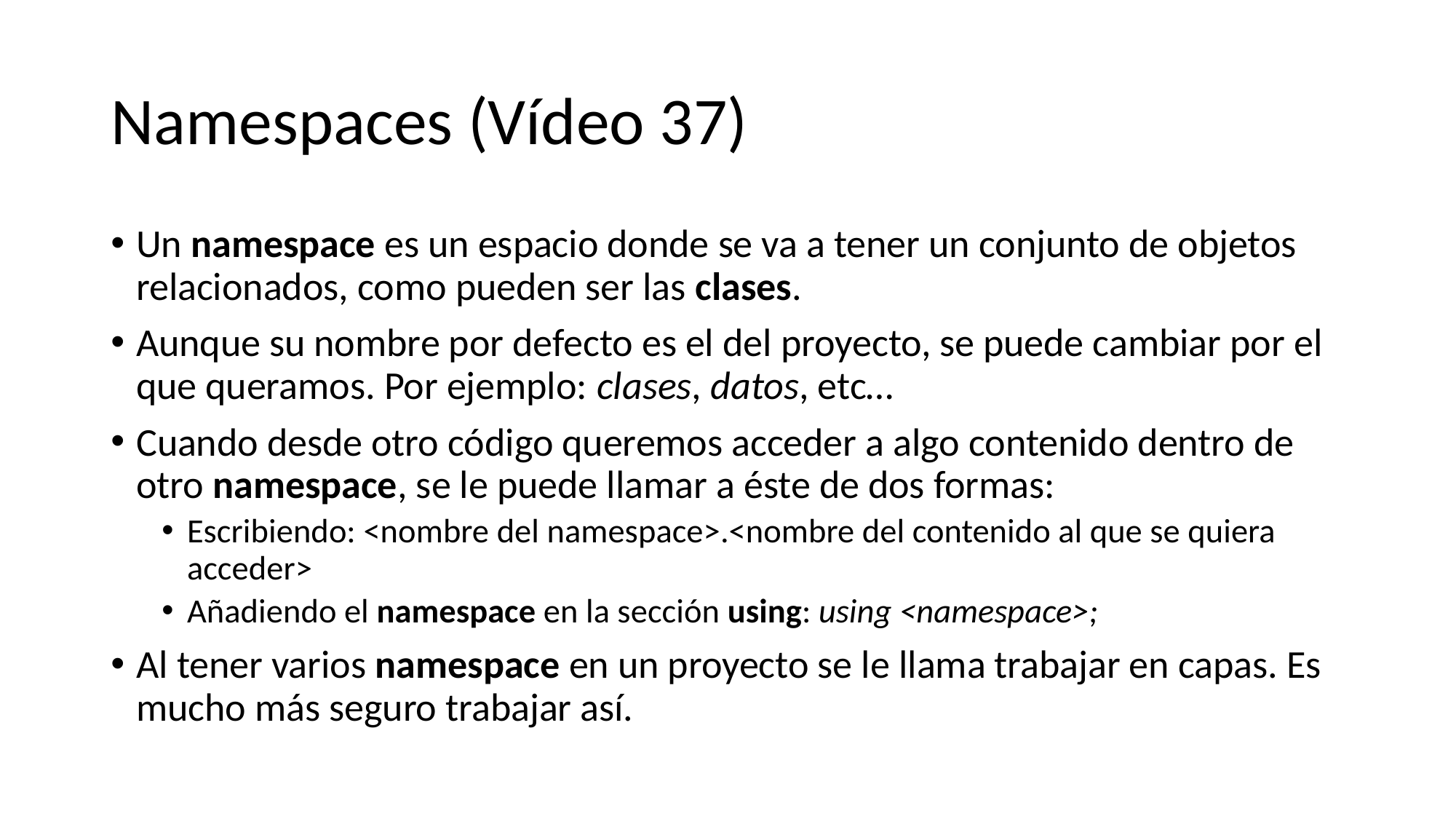

# Namespaces (Vídeo 37)
Un namespace es un espacio donde se va a tener un conjunto de objetos relacionados, como pueden ser las clases.
Aunque su nombre por defecto es el del proyecto, se puede cambiar por el que queramos. Por ejemplo: clases, datos, etc…
Cuando desde otro código queremos acceder a algo contenido dentro de otro namespace, se le puede llamar a éste de dos formas:
Escribiendo: <nombre del namespace>.<nombre del contenido al que se quiera acceder>
Añadiendo el namespace en la sección using: using <namespace>;
Al tener varios namespace en un proyecto se le llama trabajar en capas. Es mucho más seguro trabajar así.